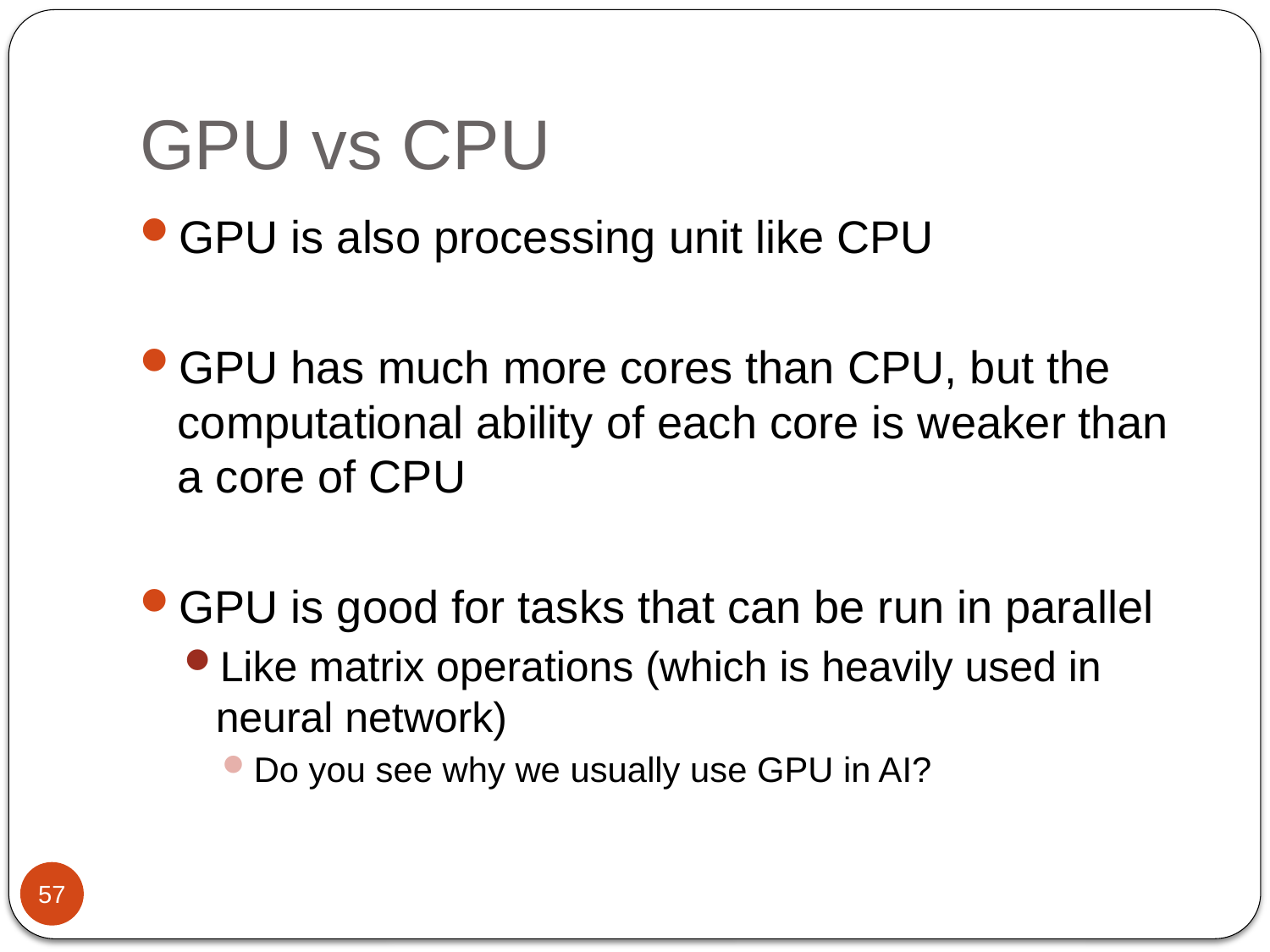

# GPU vs CPU
GPU is also processing unit like CPU

GPU has much more cores than CPU, but the computational ability of each core is weaker than a core of CPU

GPU is good for tasks that can be run in parallel
Like matrix operations (which is heavily used in neural network)
Do you see why we usually use GPU in AI?

57